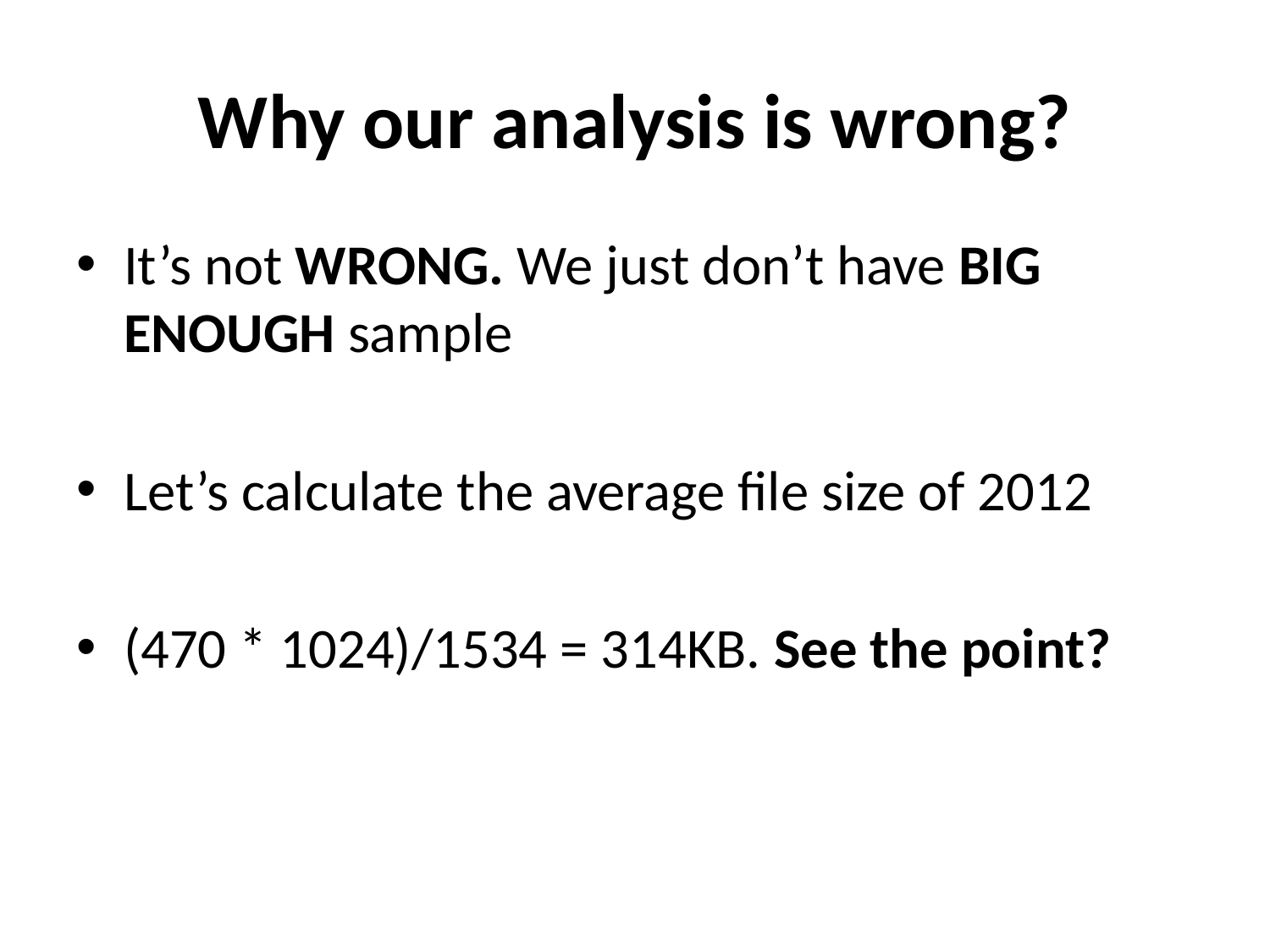

# Why our analysis is wrong?
It’s not WRONG. We just don’t have BIG ENOUGH sample

Let’s calculate the average file size of 2012

(470 * 1024)/1534 = 314KB. See the point?